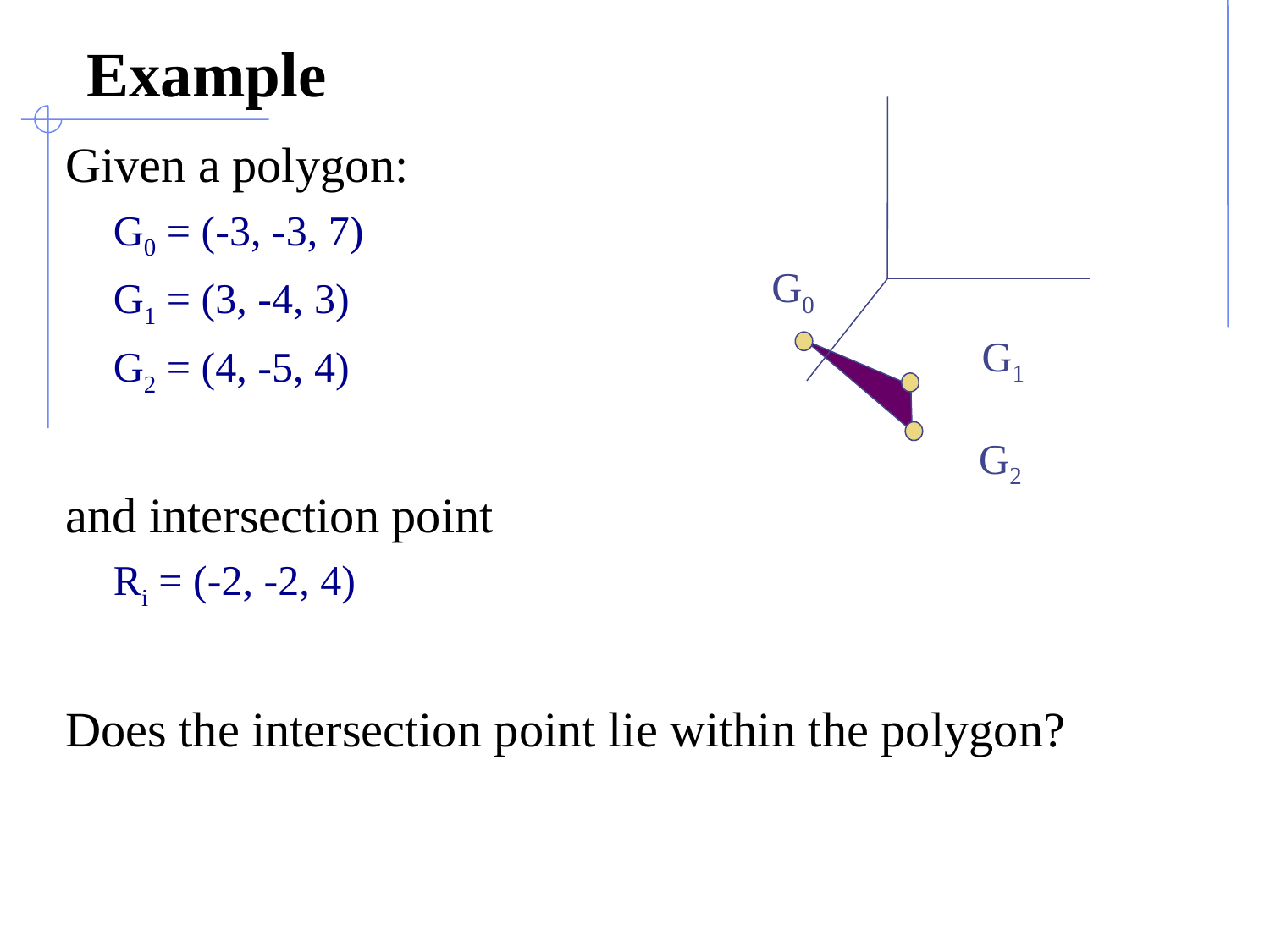

# Example

G0

G1

G2
Given a polygon:
G0 = (-3, -3, 7)
G1 = (3, -4, 3)
G2 = (4, -5, 4)

and intersection point
Ri = (-2, -2, 4)

Does the intersection point lie within the polygon?